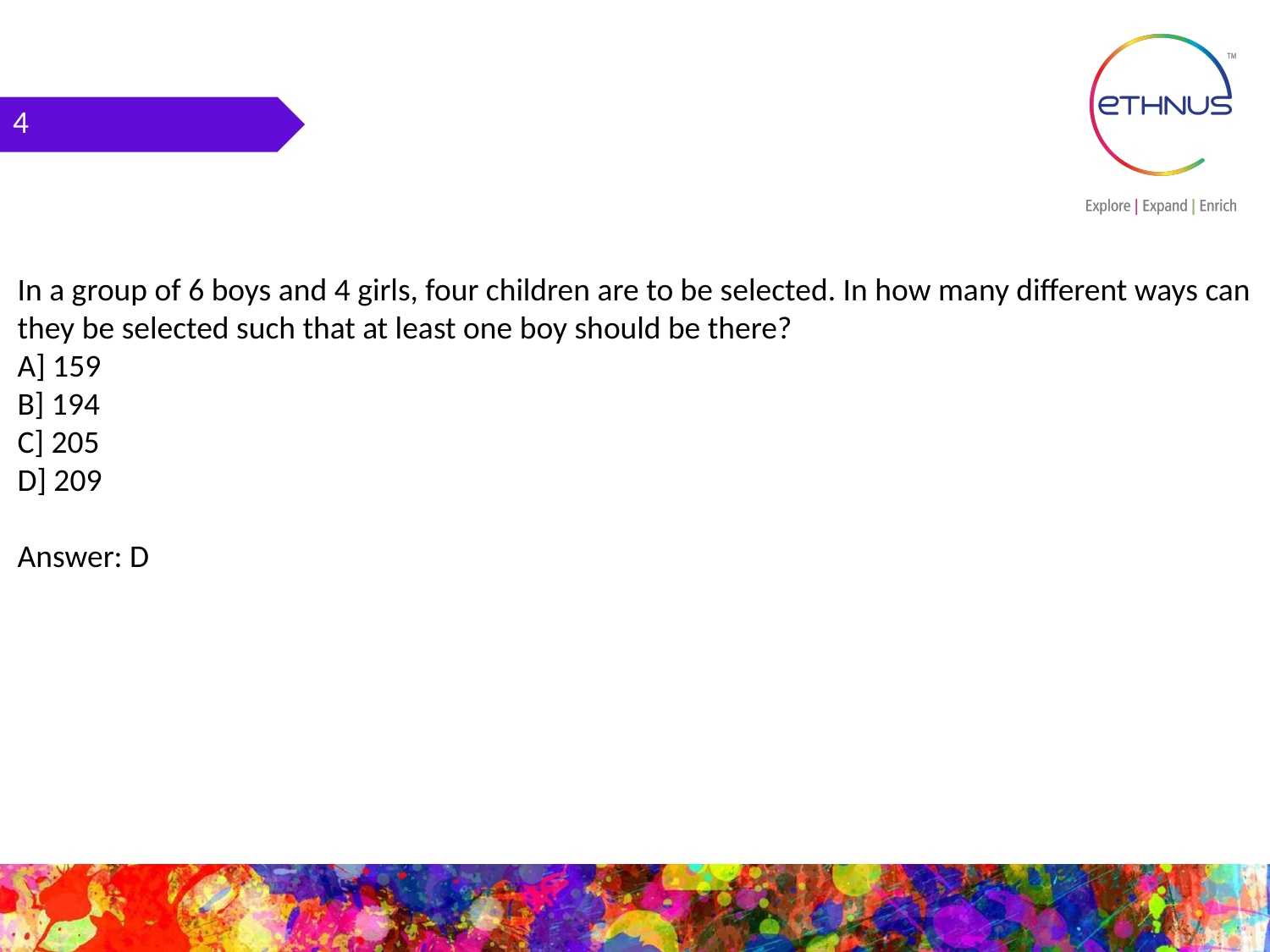

4
In a group of 6 boys and 4 girls, four children are to be selected. In how many different ways can they be selected such that at least one boy should be there?
A] 159
B] 194
C] 205
D] 209

Answer: D